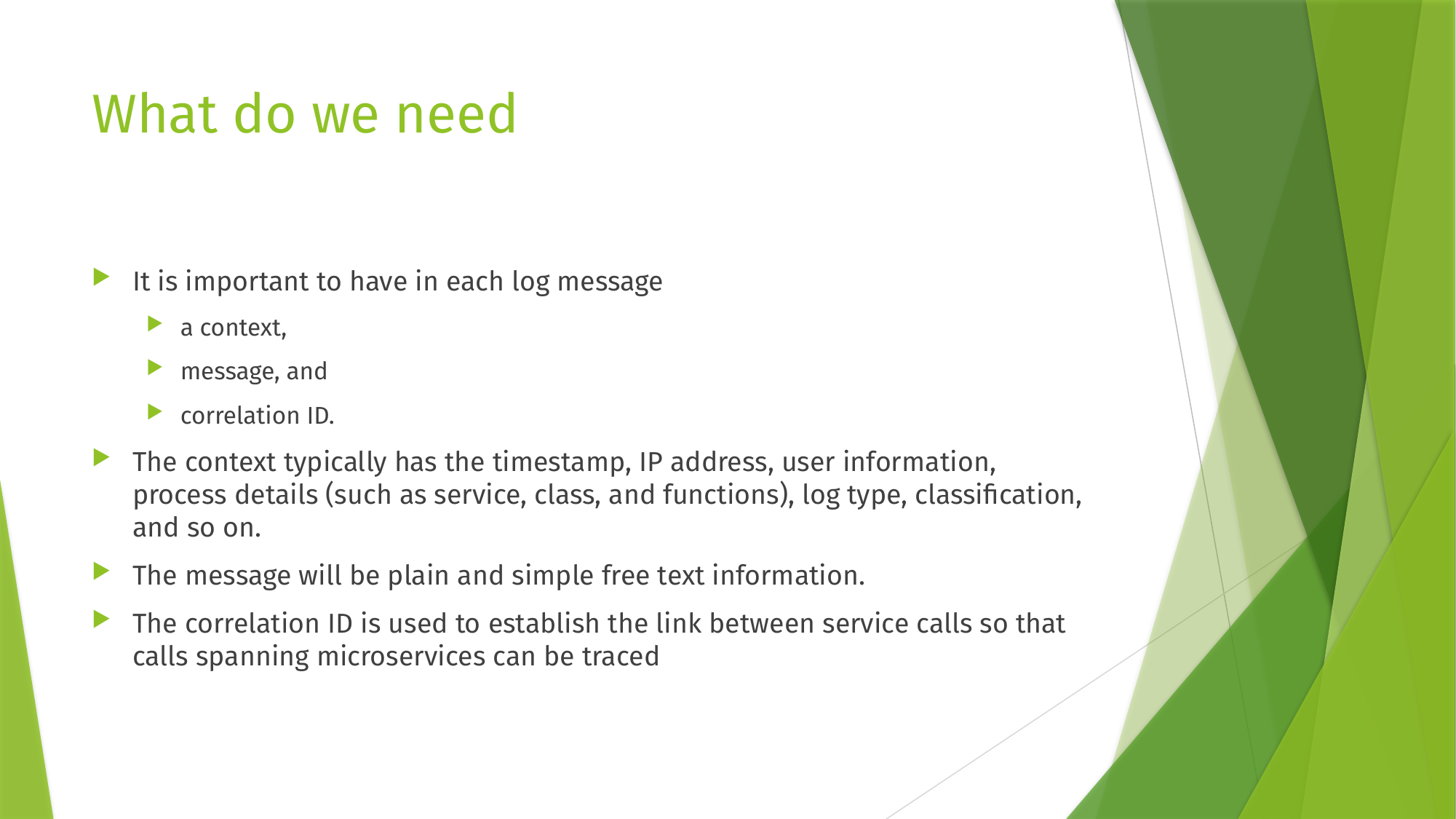

# What do we need
It is important to have in each log message
a context,
message, and
correlation ID.
The context typically has the timestamp, IP address, user information, process details (such as service, class, and functions), log type, classification, and so on.
The message will be plain and simple free text information.
The correlation ID is used to establish the link between service calls so that calls spanning microservices can be traced